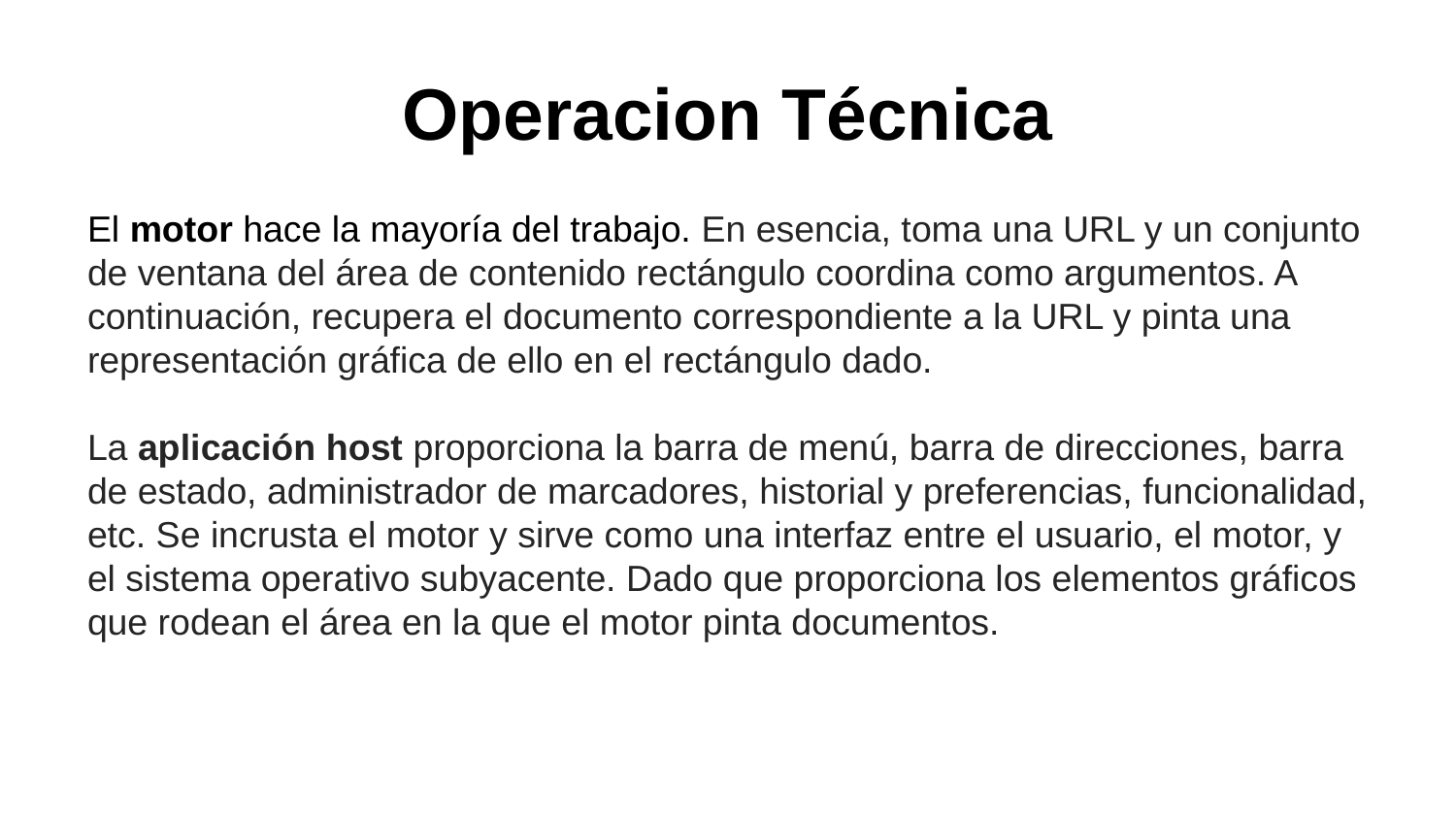

# Operacion Técnica
El motor hace la mayoría del trabajo. En esencia, toma una URL y un conjunto de ventana del área de contenido rectángulo coordina como argumentos. A continuación, recupera el documento correspondiente a la URL y pinta una representación gráfica de ello en el rectángulo dado.

La aplicación host proporciona la barra de menú, barra de direcciones, barra de estado, administrador de marcadores, historial y preferencias, funcionalidad, etc. Se incrusta el motor y sirve como una interfaz entre el usuario, el motor, y el sistema operativo subyacente. Dado que proporciona los elementos gráficos que rodean el área en la que el motor pinta documentos.